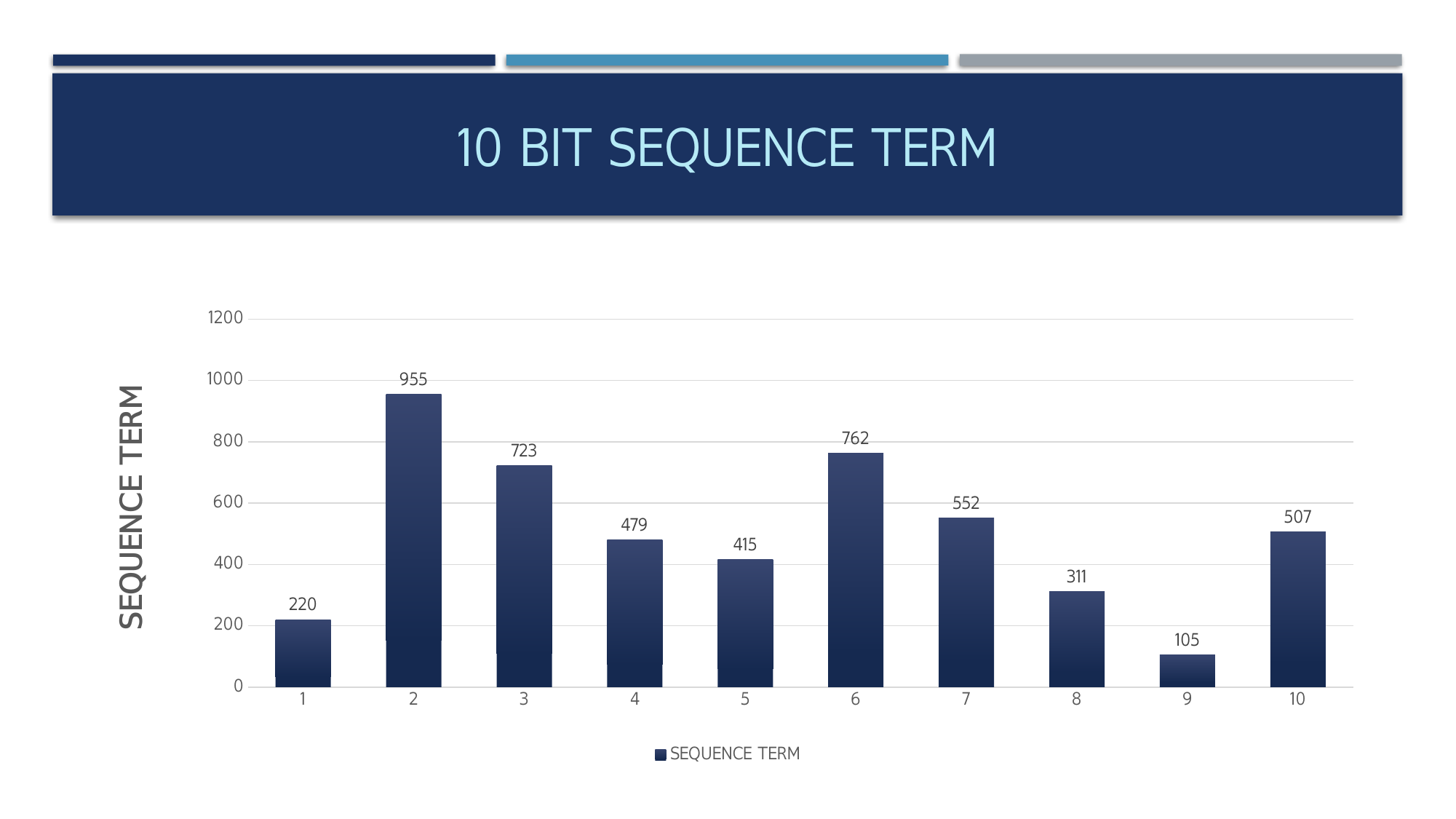

# 10 BIT SEQUENCE TERM

### Chart:

| Category | SEQUENCE TERM |
|---|---|
| 1 | 220.0 |
| 2 | 955.0 |
| 3 | 723.0 |
| 4 | 479.0 |
| 5 | 415.0 |
| 6 | 762.0 |
| 7 | 552.0 |
| 8 | 311.0 |
| 9 | 105.0 |
| 10 | 507.0 |